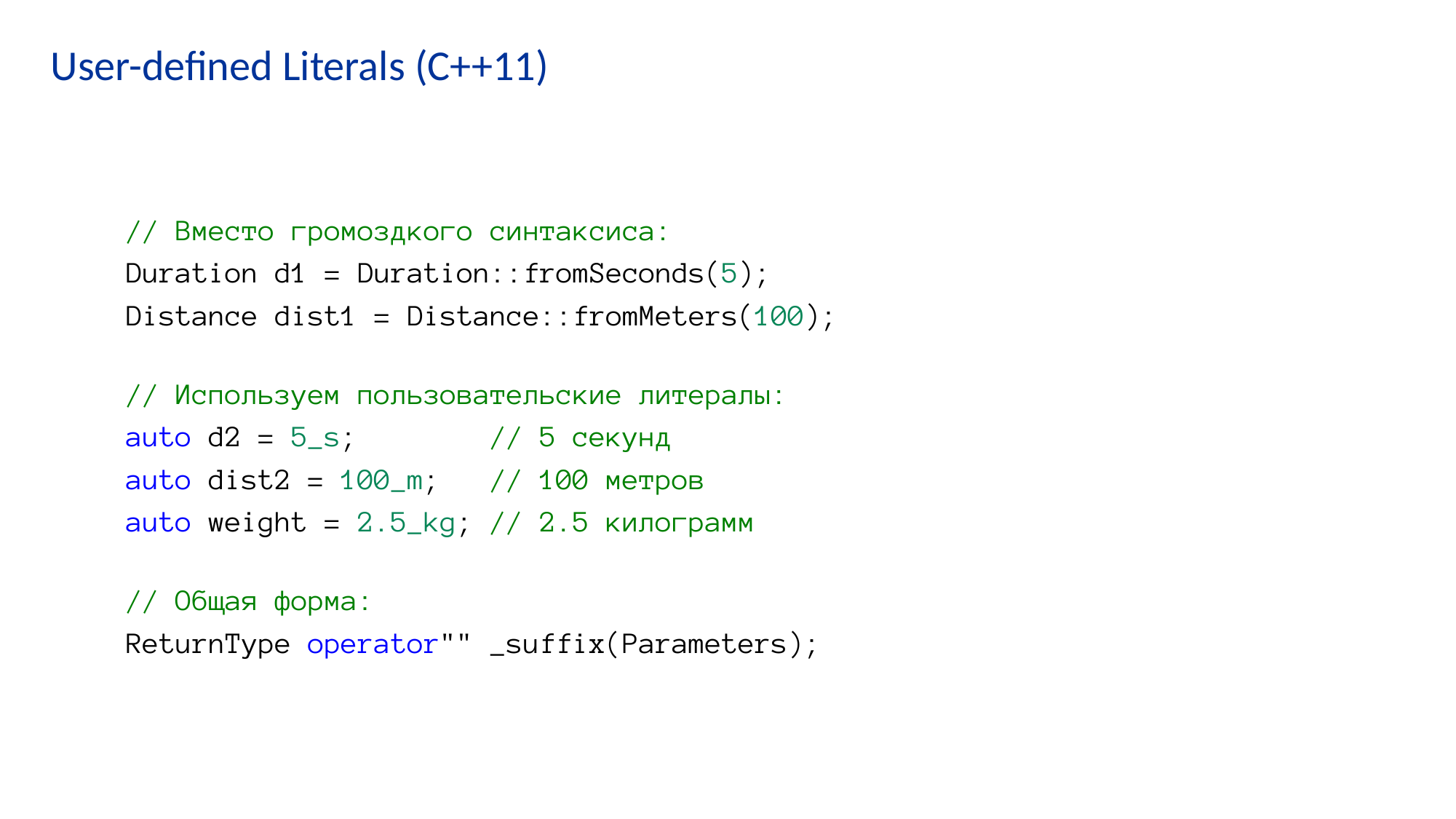

# User-defined Literals (C++11)

// Вместо громоздкого синтаксиса:
Duration d1 = Duration::fromSeconds(5);
Distance dist1 = Distance::fromMeters(100);
// Используем пользовательские литералы:
auto d2 = 5_s;        // 5 секунд
auto dist2 = 100_m;   // 100 метров
auto weight = 2.5_kg; // 2.5 килограмм
// Общая форма:
ReturnType operator"" _suffix(Parameters);